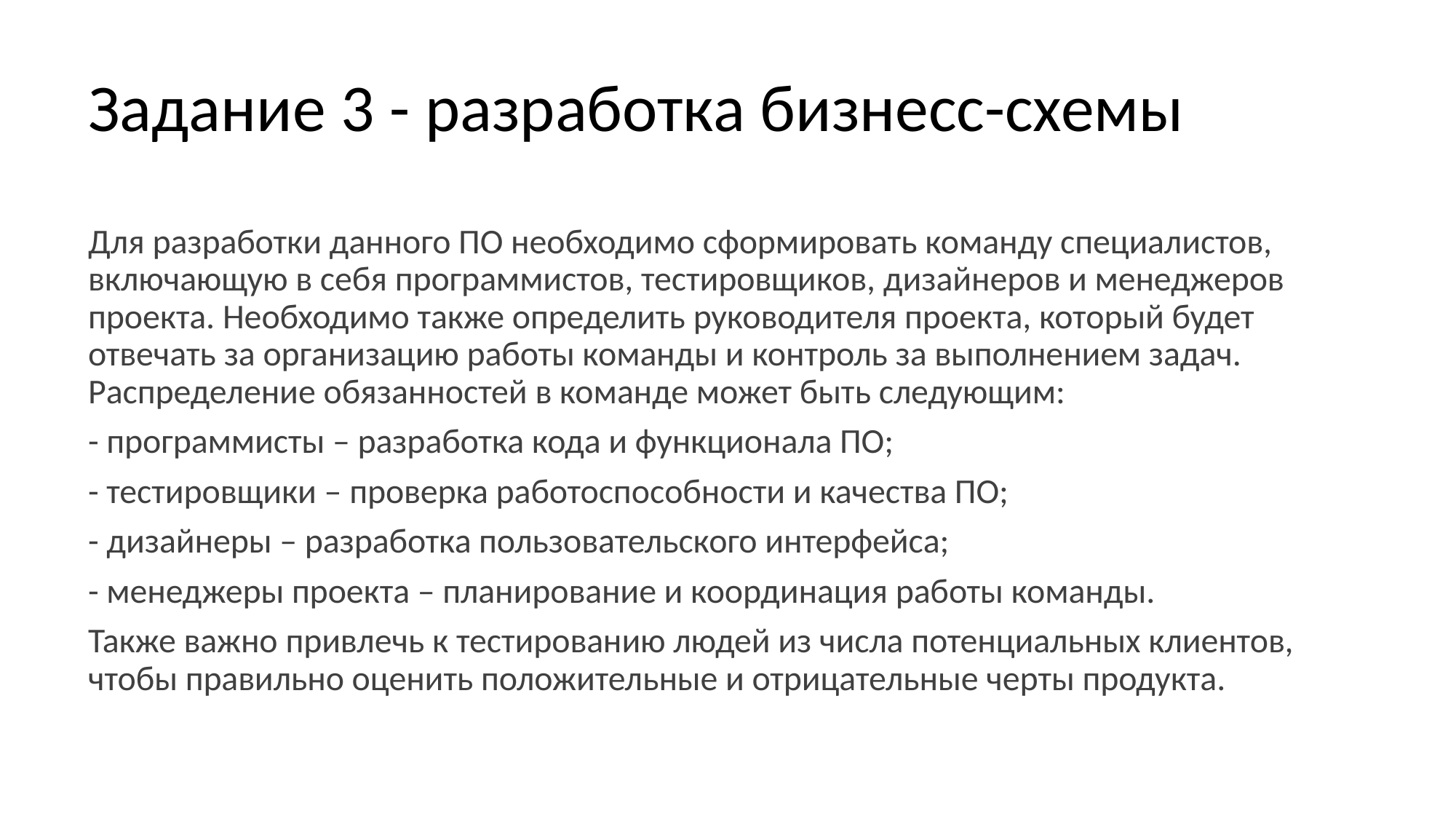

# Задание 3 - разработка бизнесс-схемы
Для разработки данного ПО необходимо сформировать команду специалистов, включающую в себя программистов, тестировщиков, дизайнеров и менеджеров проекта. Необходимо также определить руководителя проекта, который будет отвечать за организацию работы команды и контроль за выполнением задач. Распределение обязанностей в команде может быть следующим:
- программисты – разработка кода и функционала ПО;
- тестировщики – проверка работоспособности и качества ПО;
- дизайнеры – разработка пользовательского интерфейса;
- менеджеры проекта – планирование и координация работы команды.
Также важно привлечь к тестированию людей из числа потенциальных клиентов, чтобы правильно оценить положительные и отрицательные черты продукта.